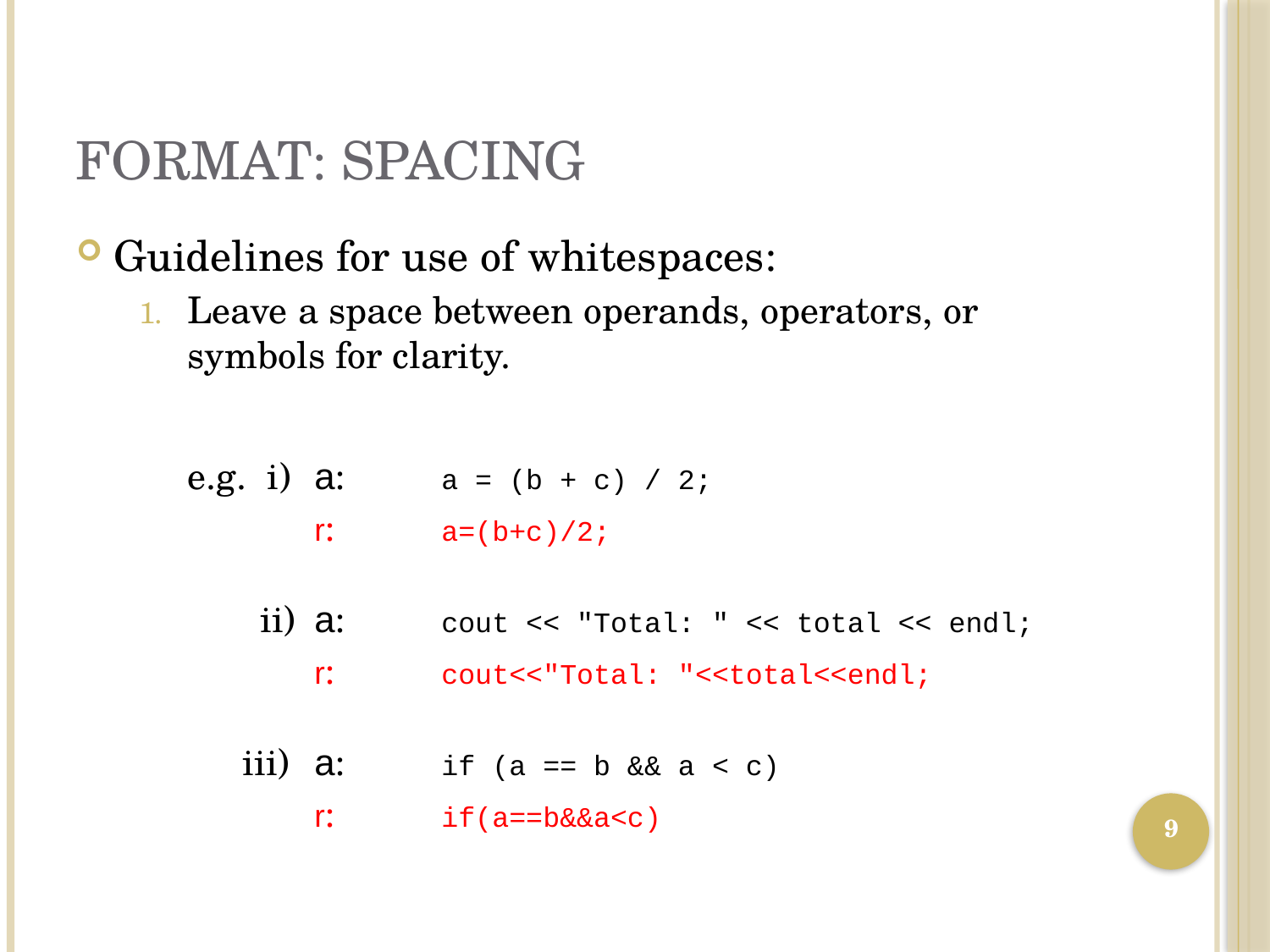

# Format: Spacing
Guidelines for use of whitespaces:
Leave a space between operands, operators, or symbols for clarity.

	e.g.  i)	a:	a = (b + c) / 2;
		r:	a=(b+c)/2;

	       ii)	a:	cout << "Total: " << total << endl;
		r:	cout<<"Total: "<<total<<endl;

          iii)	a:	if (a == b && a < c)
		r:	if(a==b&&a<c)

9